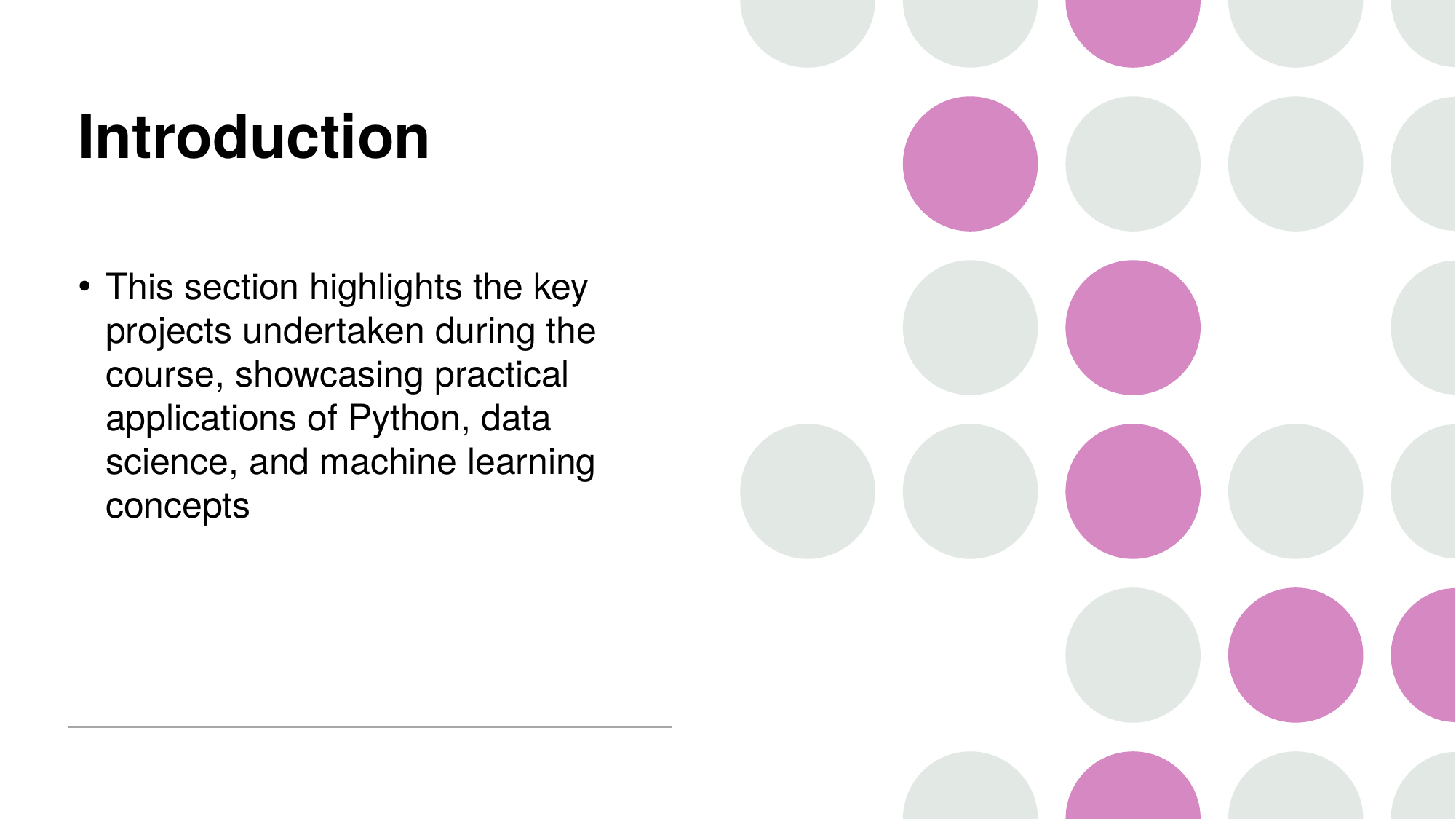

# Introduction
This section highlights the key projects undertaken during the course, showcasing practical applications of Python, data science, and machine learning concepts